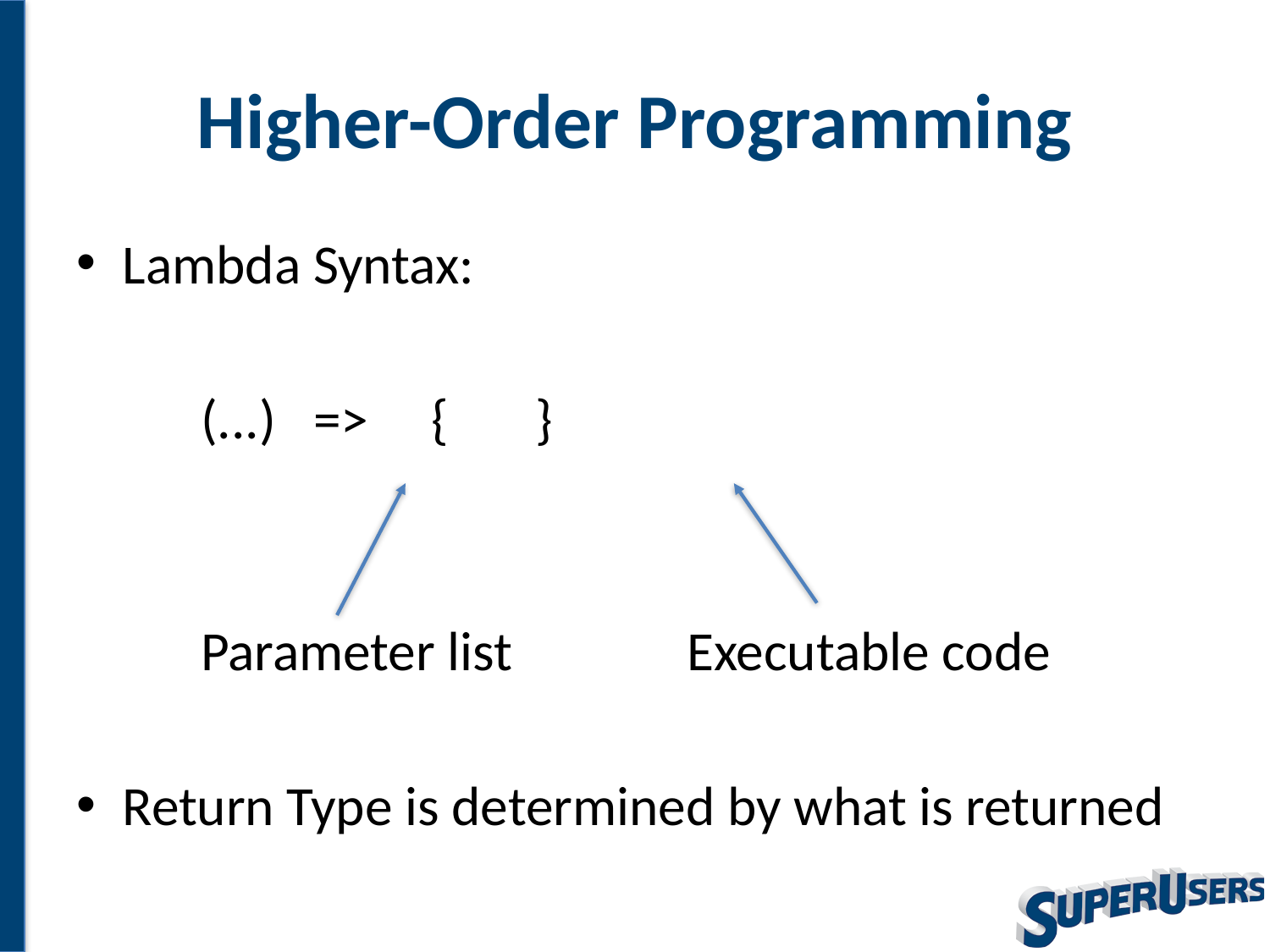

# Higher-Order Programming
Lambda Syntax:

					(...)   =>     {       }

		Parameter list              Executable code

Return Type is determined by what is returned